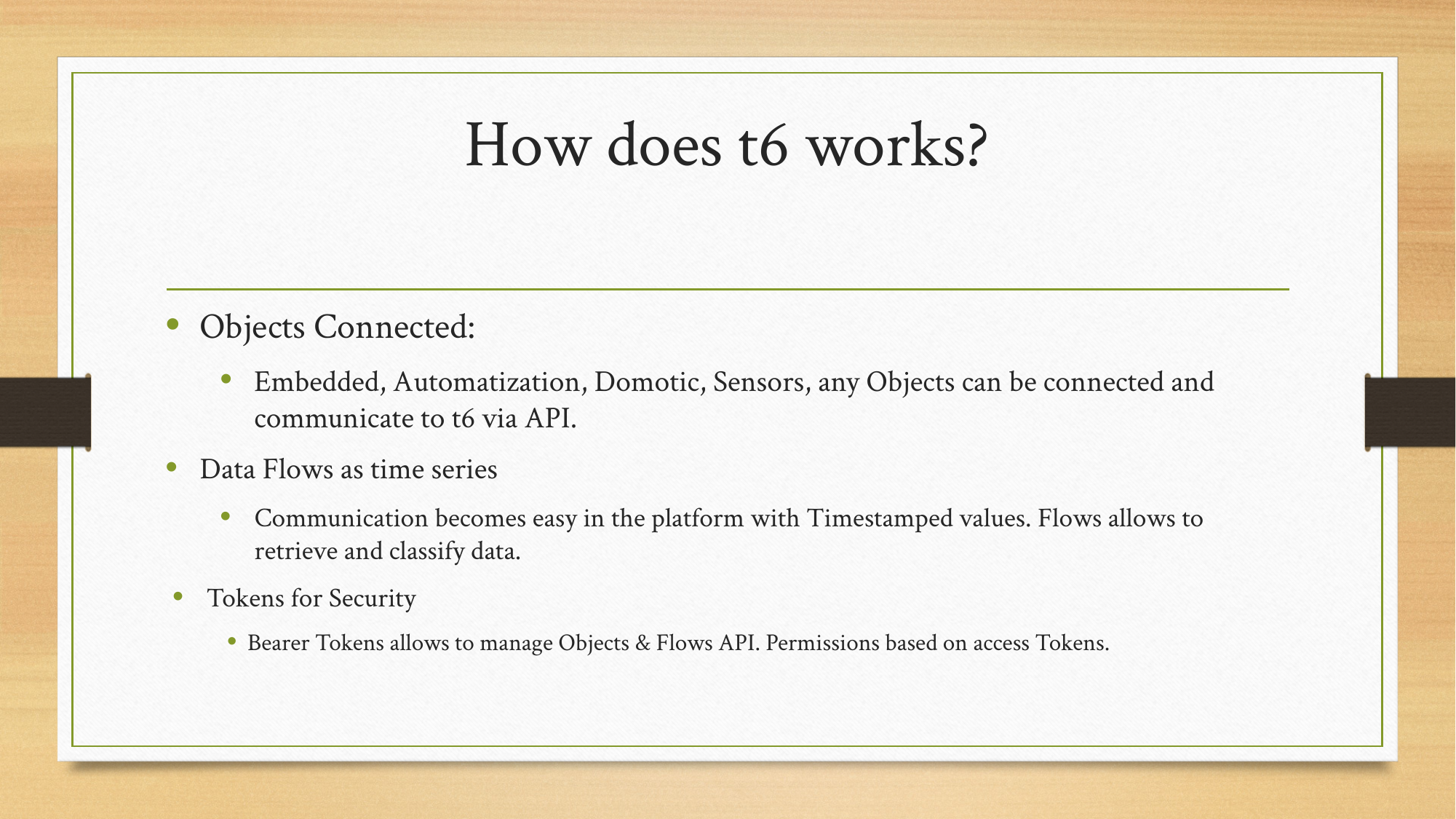

# How does t6 works?
Objects Connected:
Embedded, Automatization, Domotic, Sensors, any Objects can be connected and communicate to t6 via API.
Data Flows as time series
Communication becomes easy in the platform with Timestamped values. Flows allows to retrieve and classify data.
Tokens for Security
Bearer Tokens allows to manage Objects & Flows API. Permissions based on access Tokens.